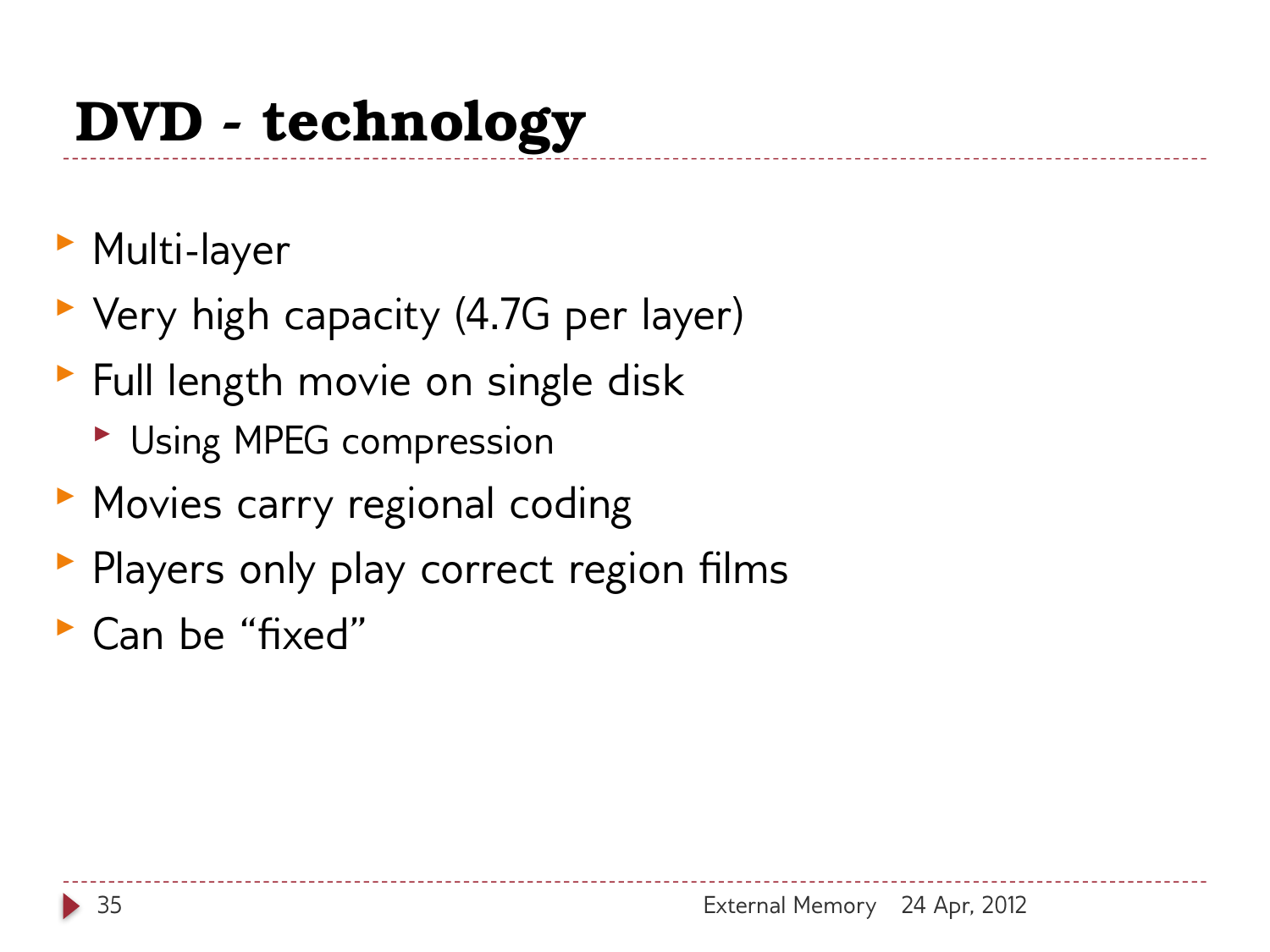

# DVD - technology
Multi-layer
Very high capacity (4.7G per layer)
Full length movie on single disk
Using MPEG compression
Movies carry regional coding
Players only play correct region films
Can be “fixed”
35
External Memory
24 Apr, 2012